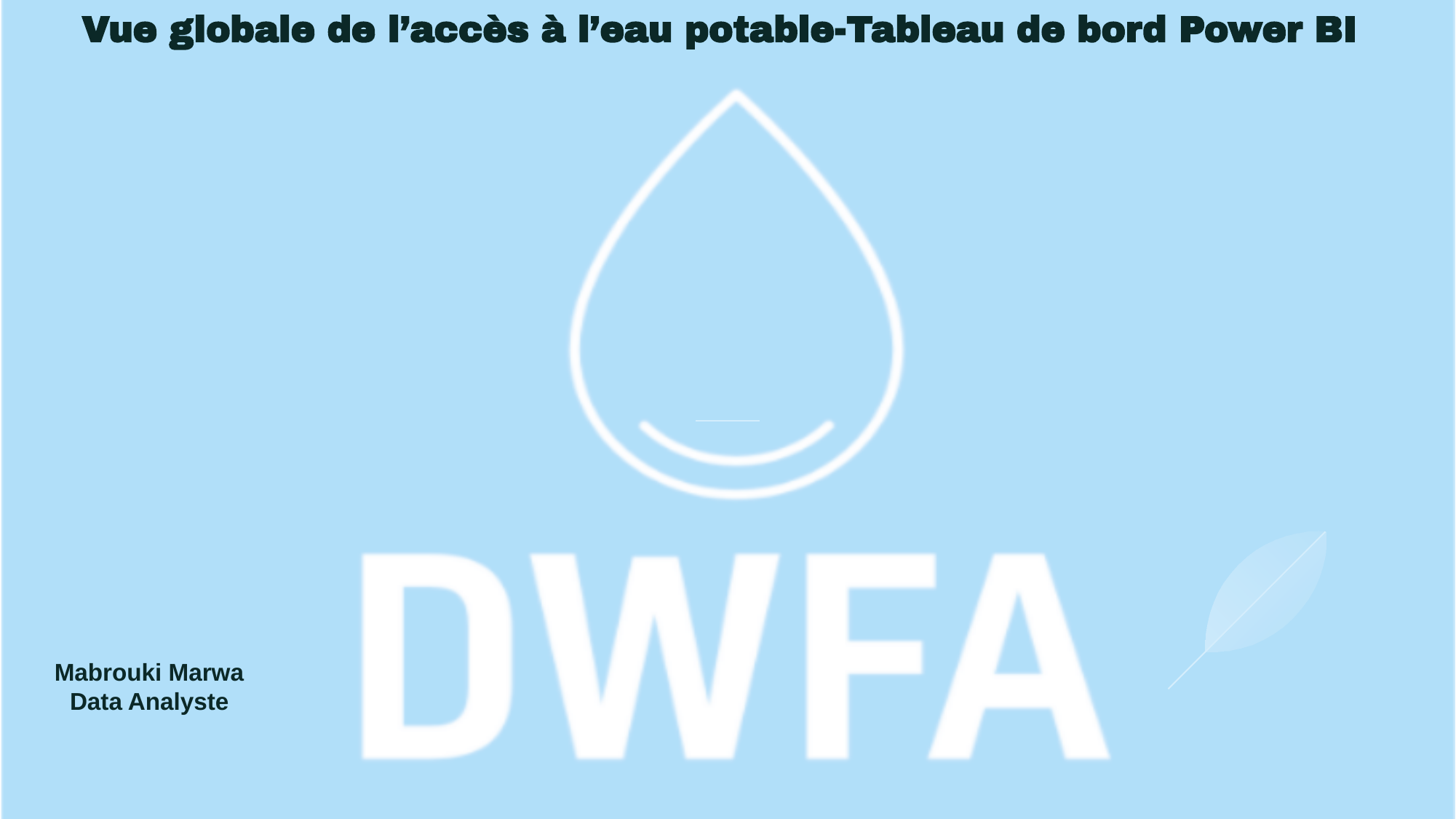

Vue globale de l’accès à l’eau potable-Tableau de bord Power BI
Mabrouki Marwa
Data Analyste